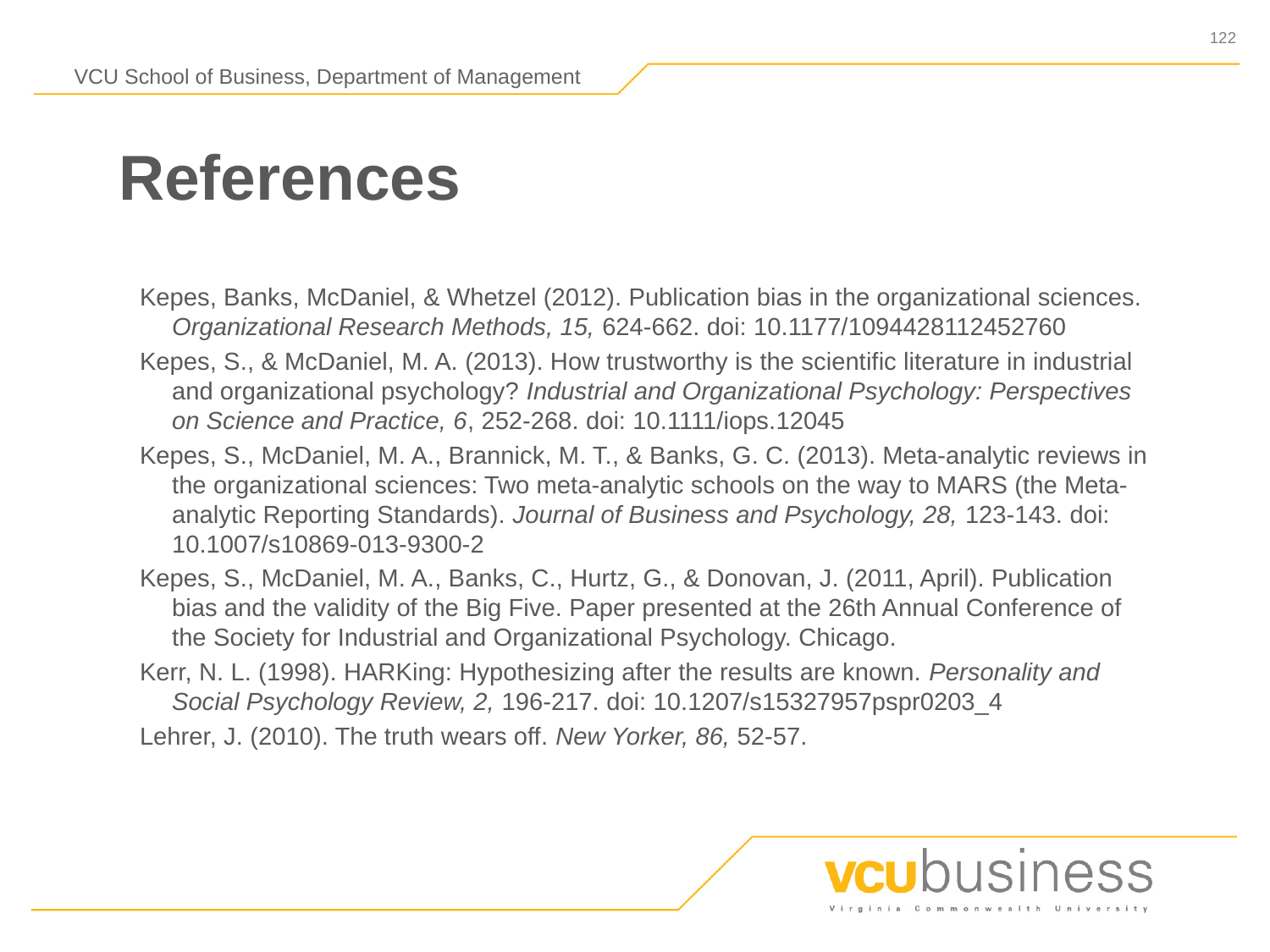

# References
Kepes, Banks, McDaniel, & Whetzel (2012). Publication bias in the organizational sciences. Organizational Research Methods, 15, 624-662. doi: 10.1177/1094428112452760
Kepes, S., & McDaniel, M. A. (2013). How trustworthy is the scientific literature in industrial and organizational psychology? Industrial and Organizational Psychology: Perspectives on Science and Practice, 6, 252-268. doi: 10.1111/iops.12045
Kepes, S., McDaniel, M. A., Brannick, M. T., & Banks, G. C. (2013). Meta-analytic reviews in the organizational sciences: Two meta-analytic schools on the way to MARS (the Meta-analytic Reporting Standards). Journal of Business and Psychology, 28, 123-143. doi: 10.1007/s10869-013-9300-2
Kepes, S., McDaniel, M. A., Banks, C., Hurtz, G., & Donovan, J. (2011, April). Publication bias and the validity of the Big Five. Paper presented at the 26th Annual Conference of the Society for Industrial and Organizational Psychology. Chicago.
Kerr, N. L. (1998). HARKing: Hypothesizing after the results are known. Personality and Social Psychology Review, 2, 196-217. doi: 10.1207/s15327957pspr0203_4
Lehrer, J. (2010). The truth wears off. New Yorker, 86, 52-57.